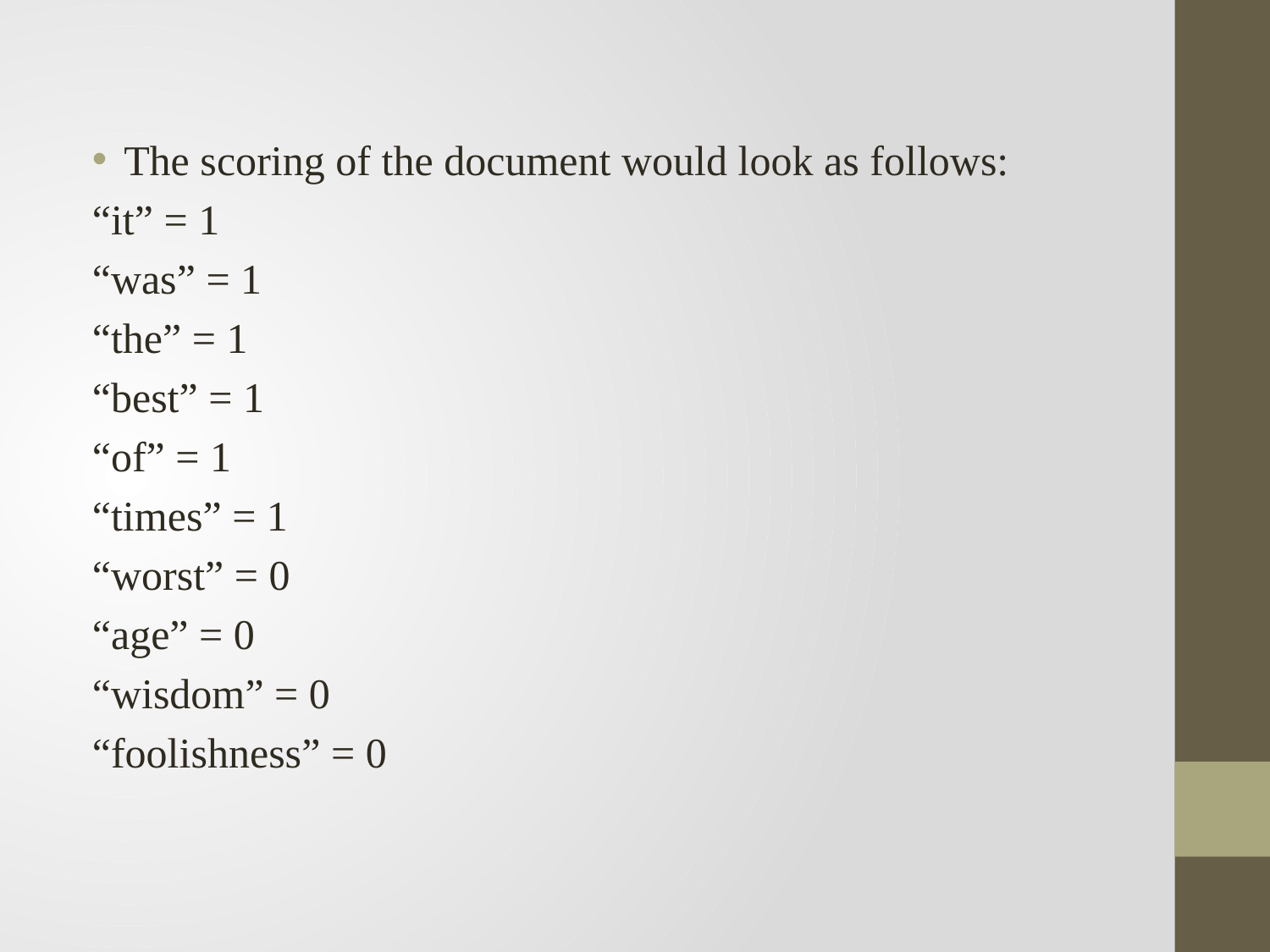

The scoring of the document would look as follows:
“it” = 1
“was” = 1
“the” = 1
“best” = 1
“of” = 1
“times” = 1
“worst” = 0
“age” = 0
“wisdom” = 0
“foolishness” = 0